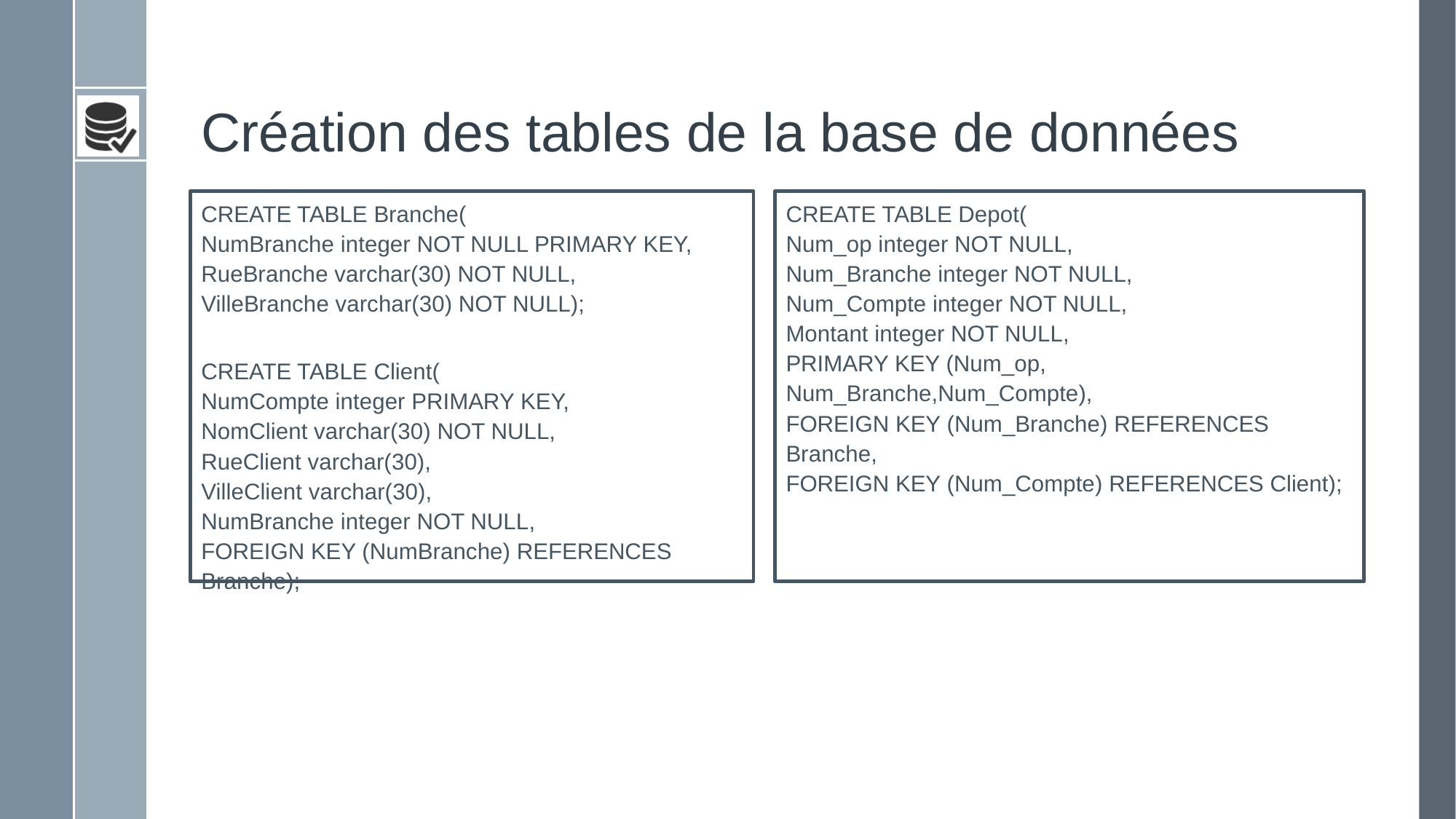

# Création des tables de la base de données
CREATE TABLE Branche(
NumBranche integer NOT NULL PRIMARY KEY,
RueBranche varchar(30) NOT NULL,
VilleBranche varchar(30) NOT NULL);

CREATE TABLE Client(
NumCompte integer PRIMARY KEY,
NomClient varchar(30) NOT NULL,
RueClient varchar(30),
VilleClient varchar(30),
NumBranche integer NOT NULL,
FOREIGN KEY (NumBranche) REFERENCES Branche);
CREATE TABLE Depot(
Num_op integer NOT NULL,
Num_Branche integer NOT NULL,
Num_Compte integer NOT NULL,
Montant integer NOT NULL,
PRIMARY KEY (Num_op, Num_Branche,Num_Compte),
FOREIGN KEY (Num_Branche) REFERENCES Branche,
FOREIGN KEY (Num_Compte) REFERENCES Client);